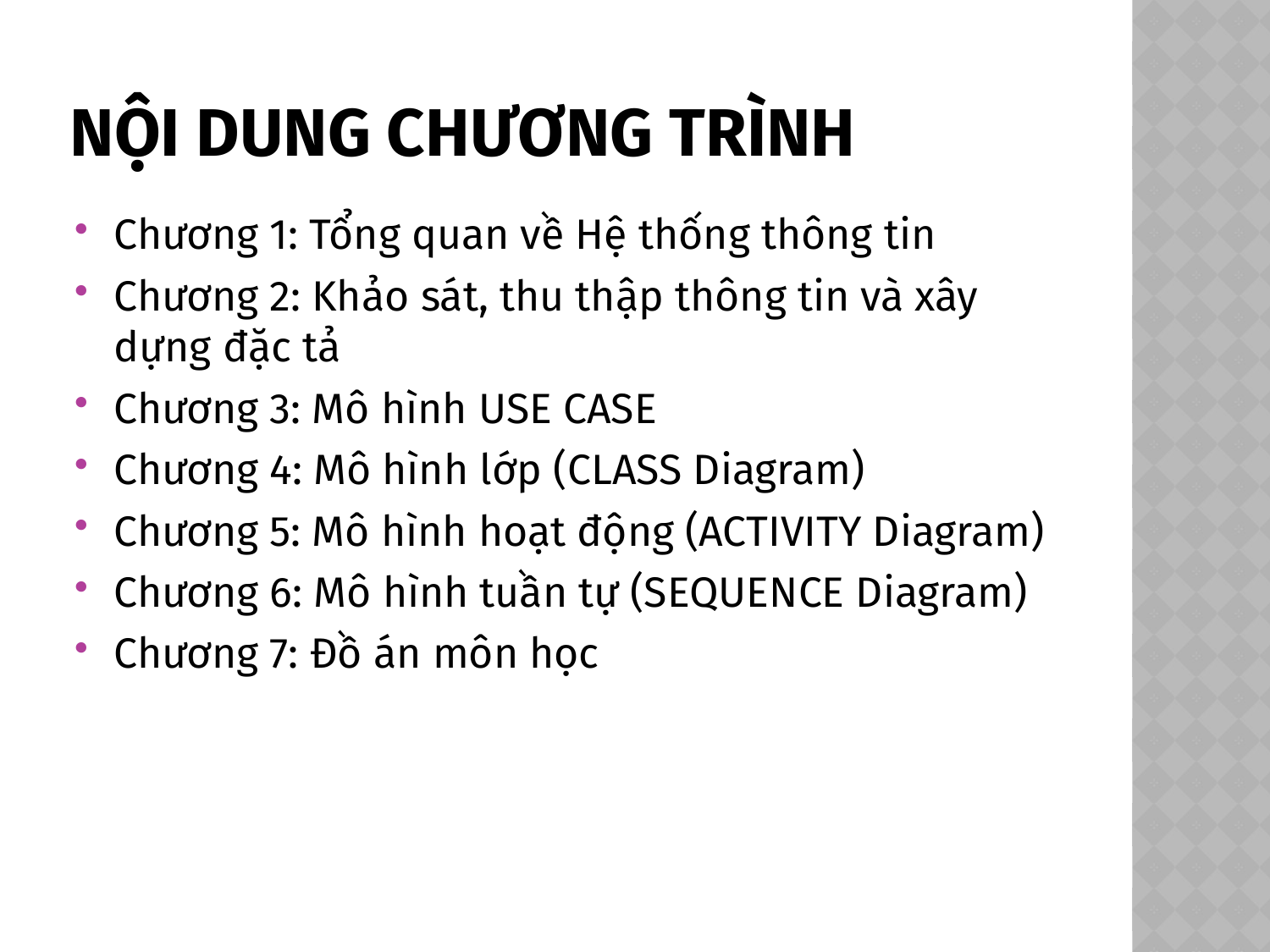

# Nội dung chương trình
Chương 1: Tổng quan về Hệ thống thông tin
Chương 2: Khảo sát, thu thập thông tin và xây dựng đặc tả
Chương 3: Mô hình USE CASE
Chương 4: Mô hình lớp (CLASS Diagram)
Chương 5: Mô hình hoạt động (ACTIVITY Diagram)
Chương 6: Mô hình tuần tự (SEQUENCE Diagram)
Chương 7: Đồ án môn học